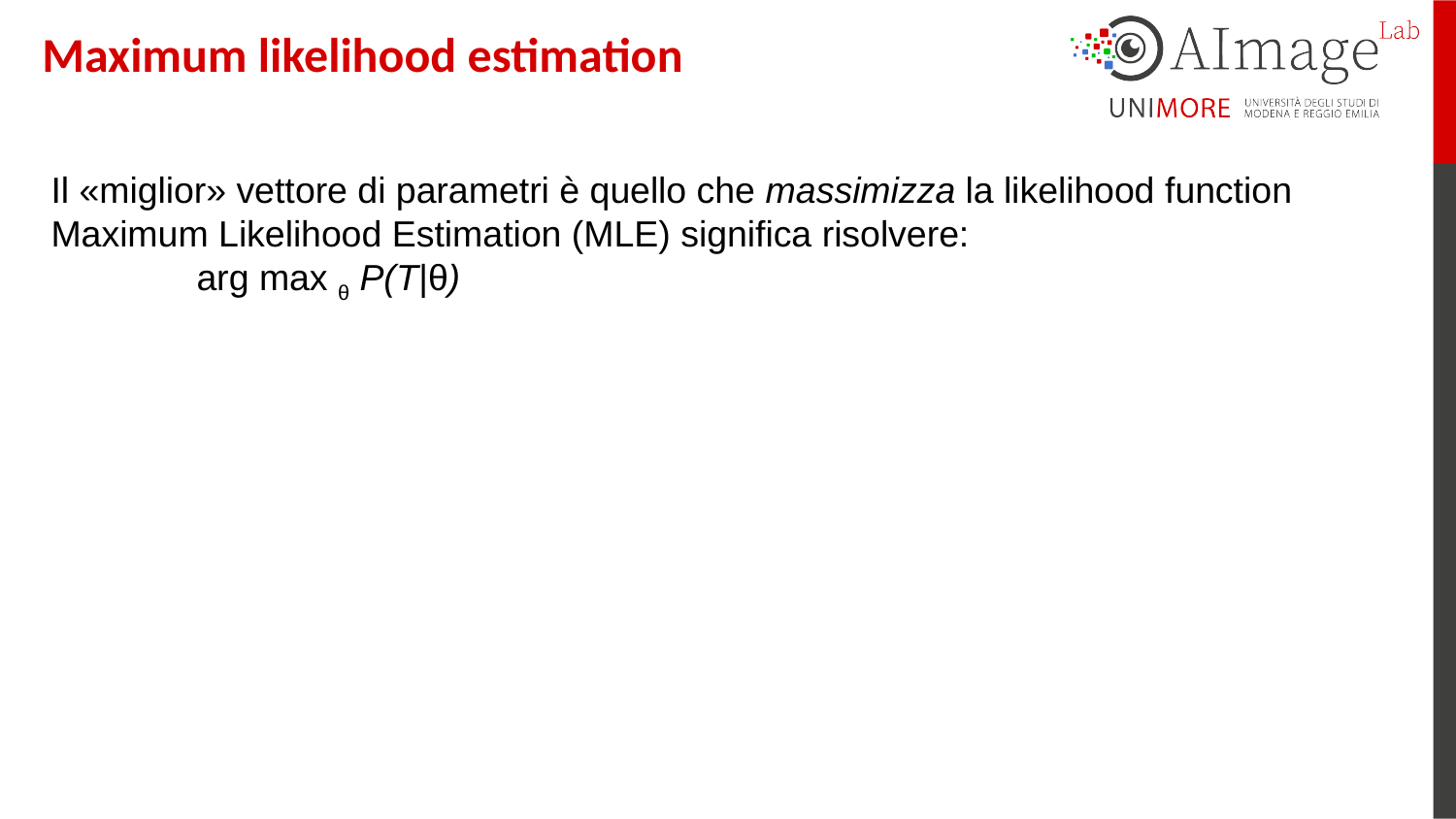

Maximum likelihood estimation
Il «miglior» vettore di parametri è quello che massimizza la likelihood function
Maximum Likelihood Estimation (MLE) significa risolvere:
	arg max θ P(T|θ)